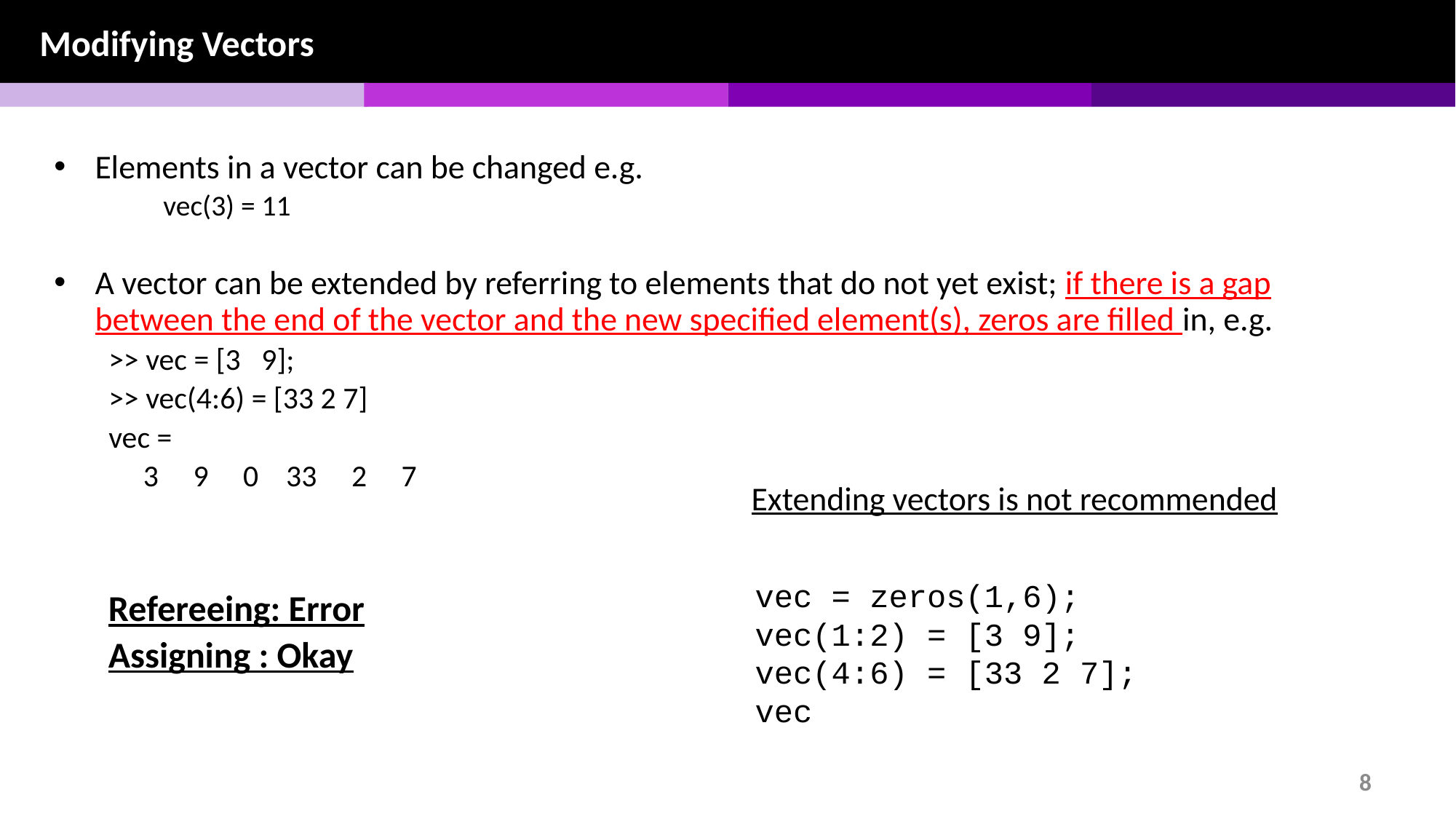

Modifying Vectors
Elements in a vector can be changed e.g.
vec(3) = 11

A vector can be extended by referring to elements that do not yet exist; if there is a gap between the end of the vector and the new specified element(s), zeros are filled in, e.g.
>> vec = [3   9];
>> vec(4:6) = [33 2 7]
vec =
     3     9     0    33     2     7
Extending vectors is not recommended
vec = zeros(1,6);
vec(1:2) = [3 9];
vec(4:6) = [33 2 7];
vec
Refereeing: Error
Assigning : Okay